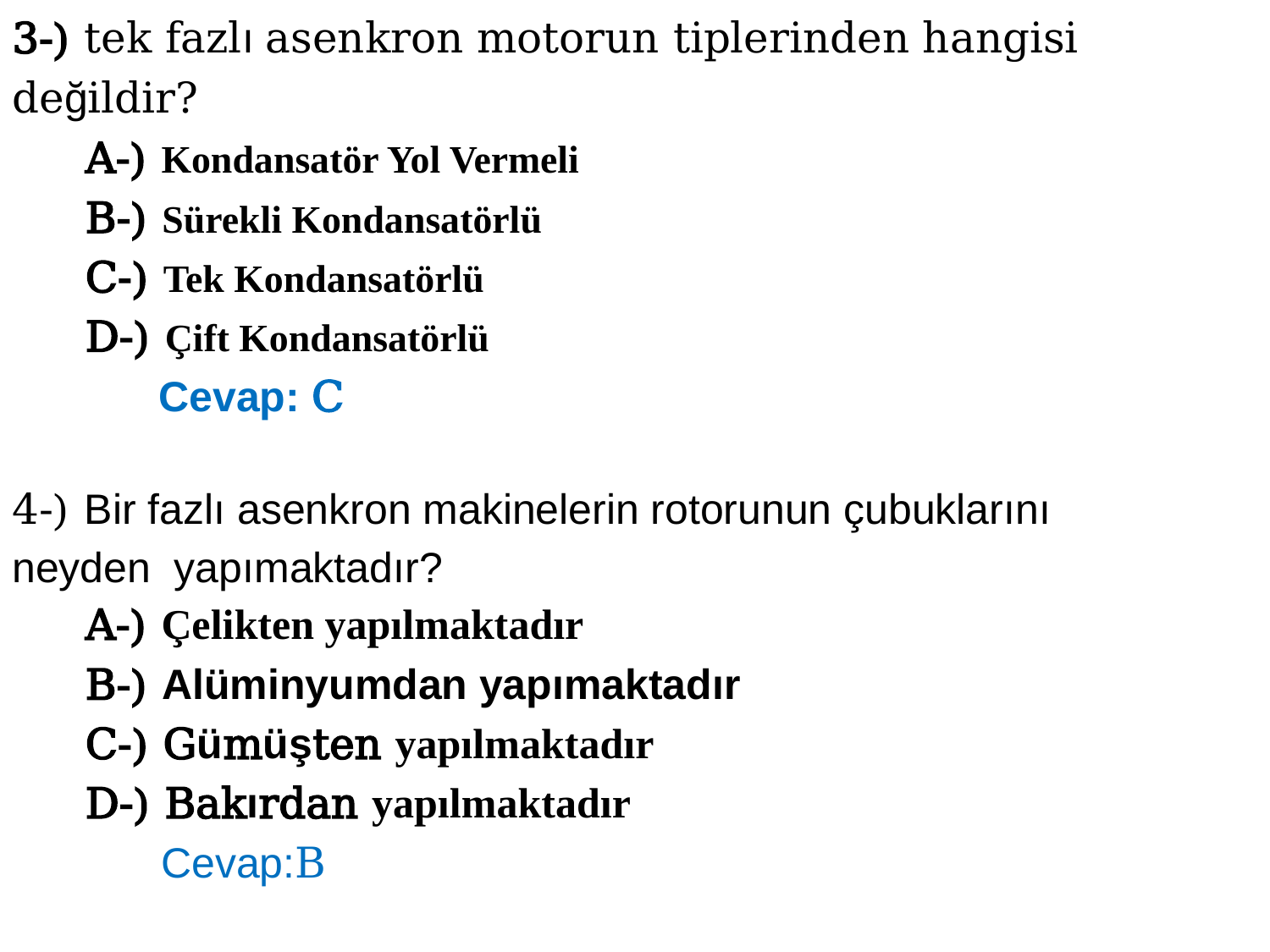

3-) tek fazlı asenkron motorun tiplerinden hangisi değildir?
A-) Kondansatör Yol Vermeli
B-) Sürekli Kondansatörlü
C-) Tek Kondansatörlü
D-) Çift Kondansatörlü
Cevap: C

4-) Bir fazlı asenkron makinelerin rotorunun çubuklarını neyden  yapımaktadır?
A-) Çelikten yapılmaktadır
B-) Alüminyumdan yapımaktadır
C-) Gümüşten yapılmaktadır
D-) Bakırdan yapılmaktadır
Cevap:B